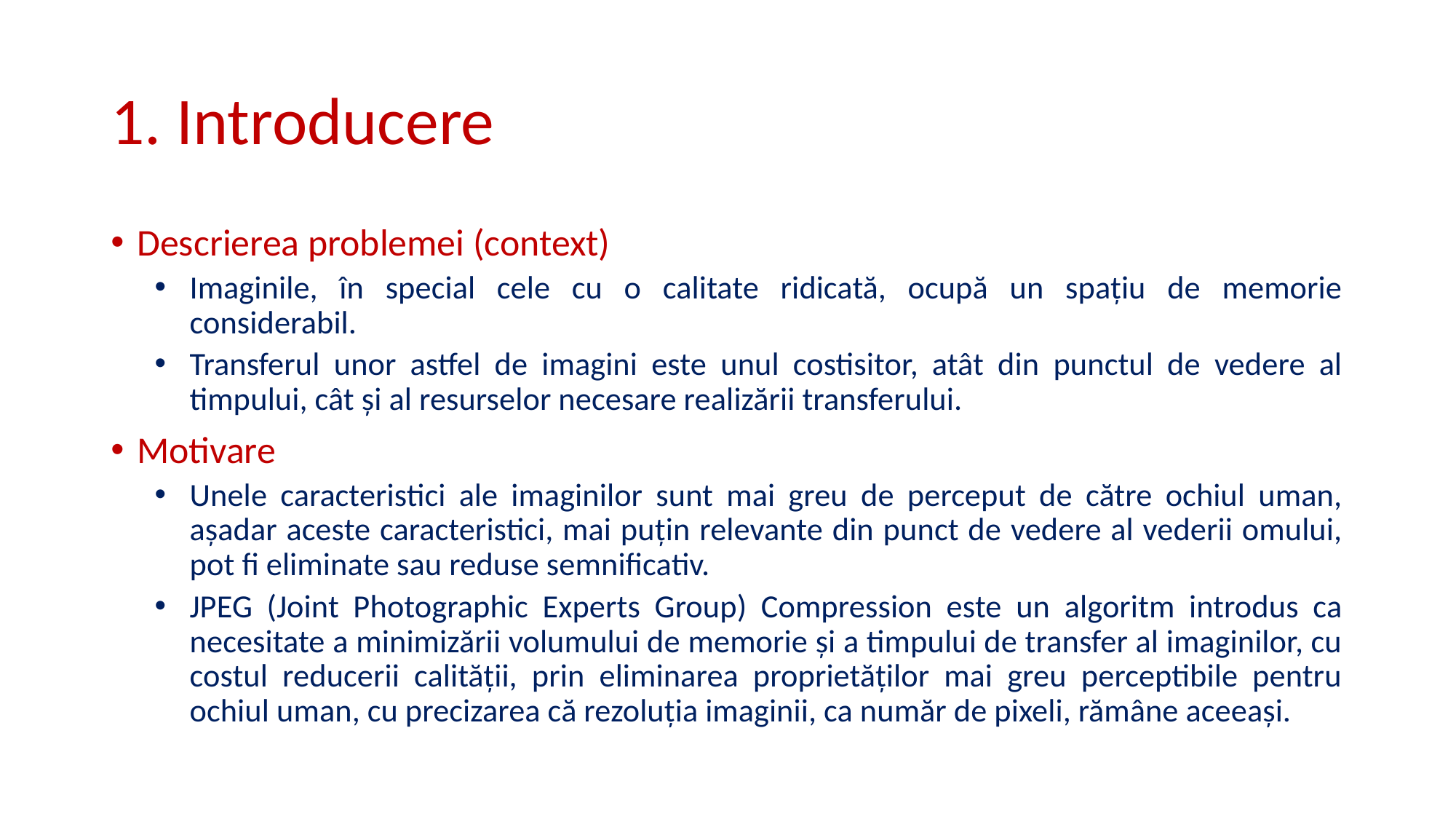

# 1. Introducere
Descrierea problemei (context)
Imaginile, în special cele cu o calitate ridicată, ocupă un spațiu de memorie considerabil.
Transferul unor astfel de imagini este unul costisitor, atât din punctul de vedere al timpului, cât și al resurselor necesare realizării transferului.
Motivare
Unele caracteristici ale imaginilor sunt mai greu de perceput de către ochiul uman, așadar aceste caracteristici, mai puțin relevante din punct de vedere al vederii omului, pot fi eliminate sau reduse semnificativ.
JPEG (Joint Photographic Experts Group) Compression este un algoritm introdus ca necesitate a minimizării volumului de memorie și a timpului de transfer al imaginilor, cu costul reducerii calității, prin eliminarea proprietăților mai greu perceptibile pentru ochiul uman, cu precizarea că rezoluția imaginii, ca număr de pixeli, rămâne aceeași.